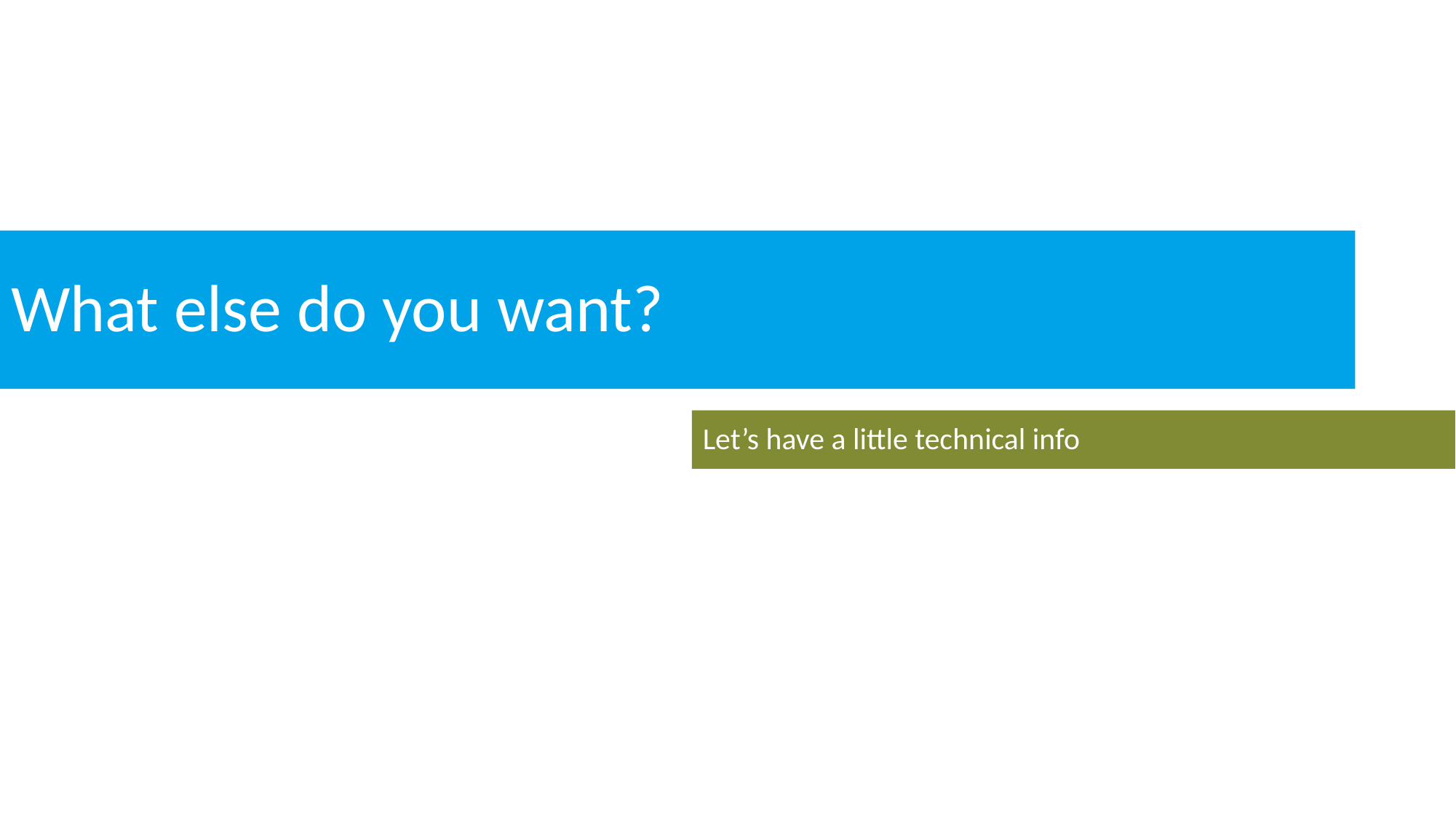

# What else do you want?
Let’s have a little technical info